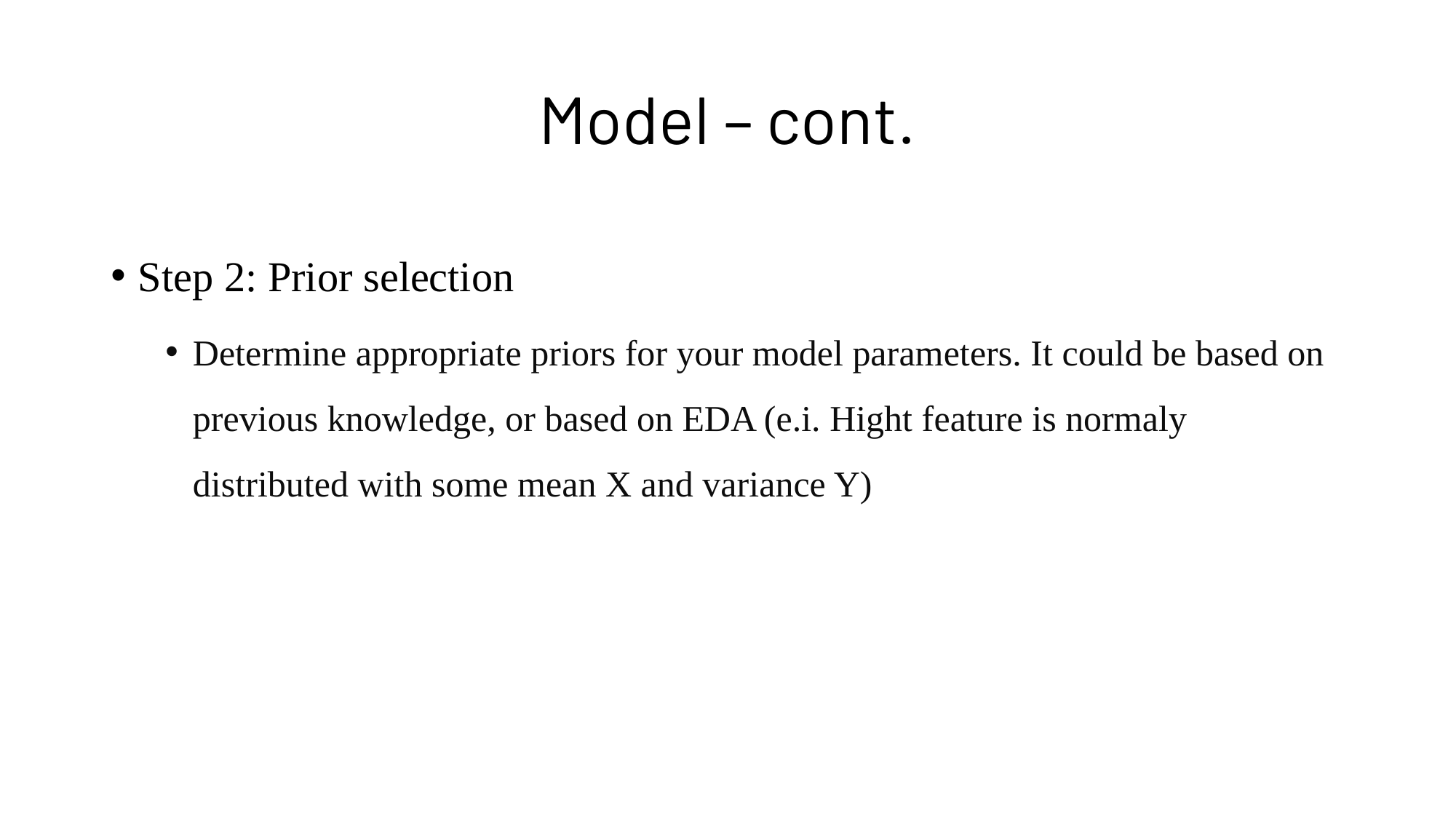

# Model – cont.
Step 2: Prior selection
Determine appropriate priors for your model parameters. It could be based on previous knowledge, or based on EDA (e.i. Hight feature is normaly distributed with some mean X and variance Y)